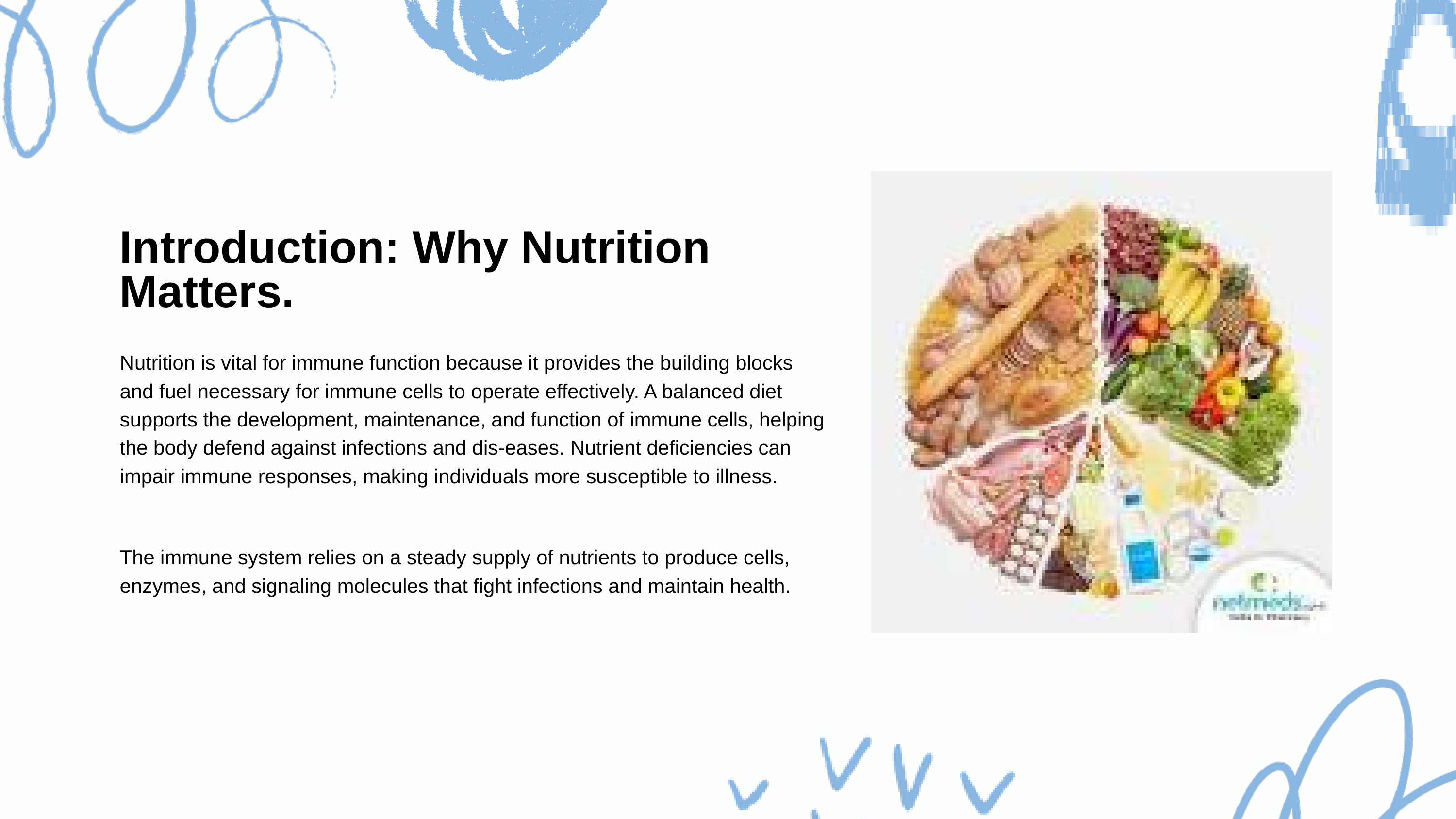

Introduction: Why Nutrition
Matters.
Nutrition is vital for immune function because it provides the building blocks and fuel necessary for immune cells to operate effectively. A balanced diet supports the development, maintenance, and function of immune cells, helping the body defend against infections and dis-eases. Nutrient deficiencies can impair immune responses, making individuals more susceptible to illness.
The immune system relies on a steady supply of nutrients to produce cells, enzymes, and signaling molecules that fight infections and maintain health.